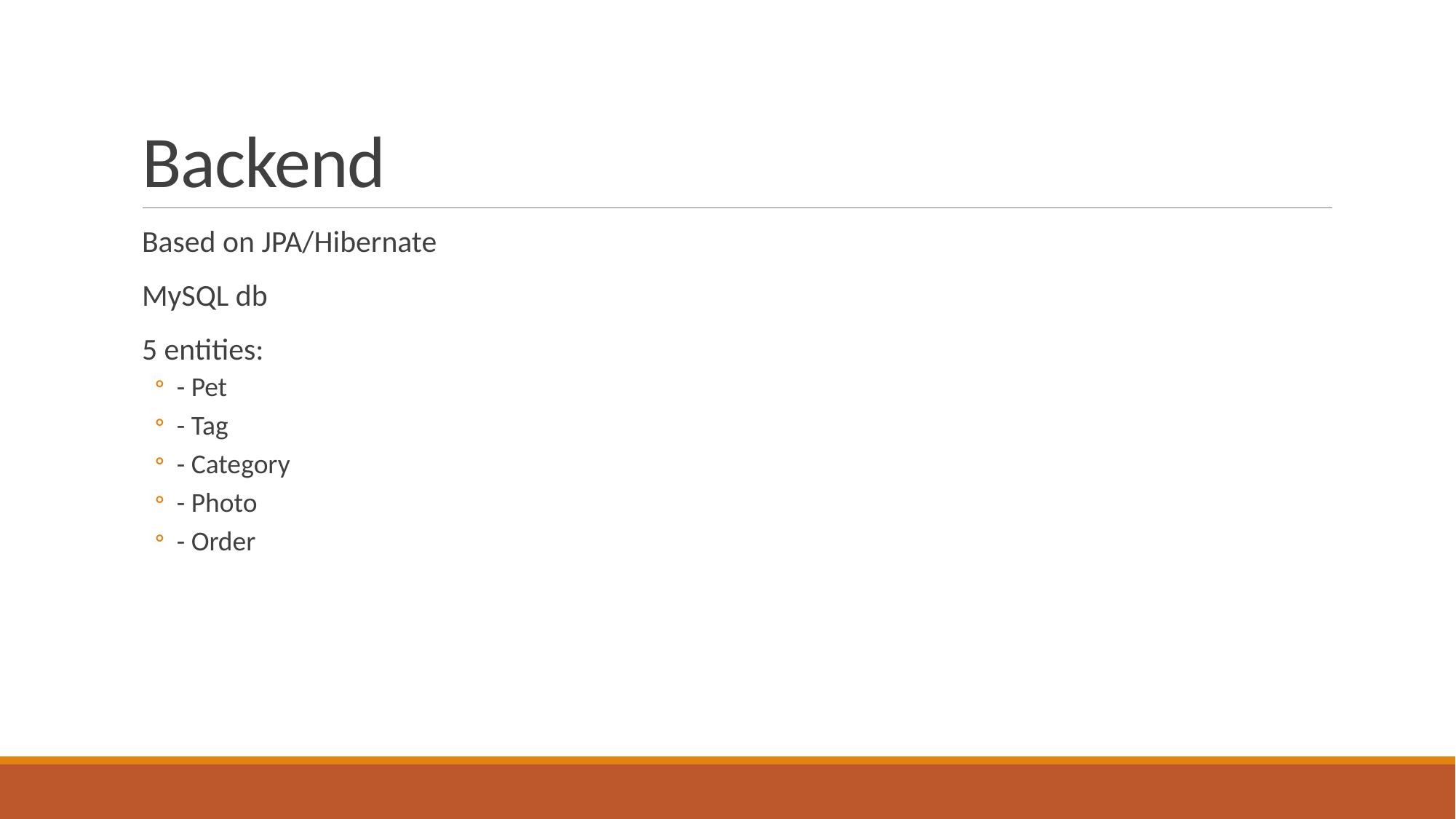

# Backend
Based on JPA/Hibernate
MySQL db
5 entities:
- Pet
- Tag
- Category
- Photo
- Order